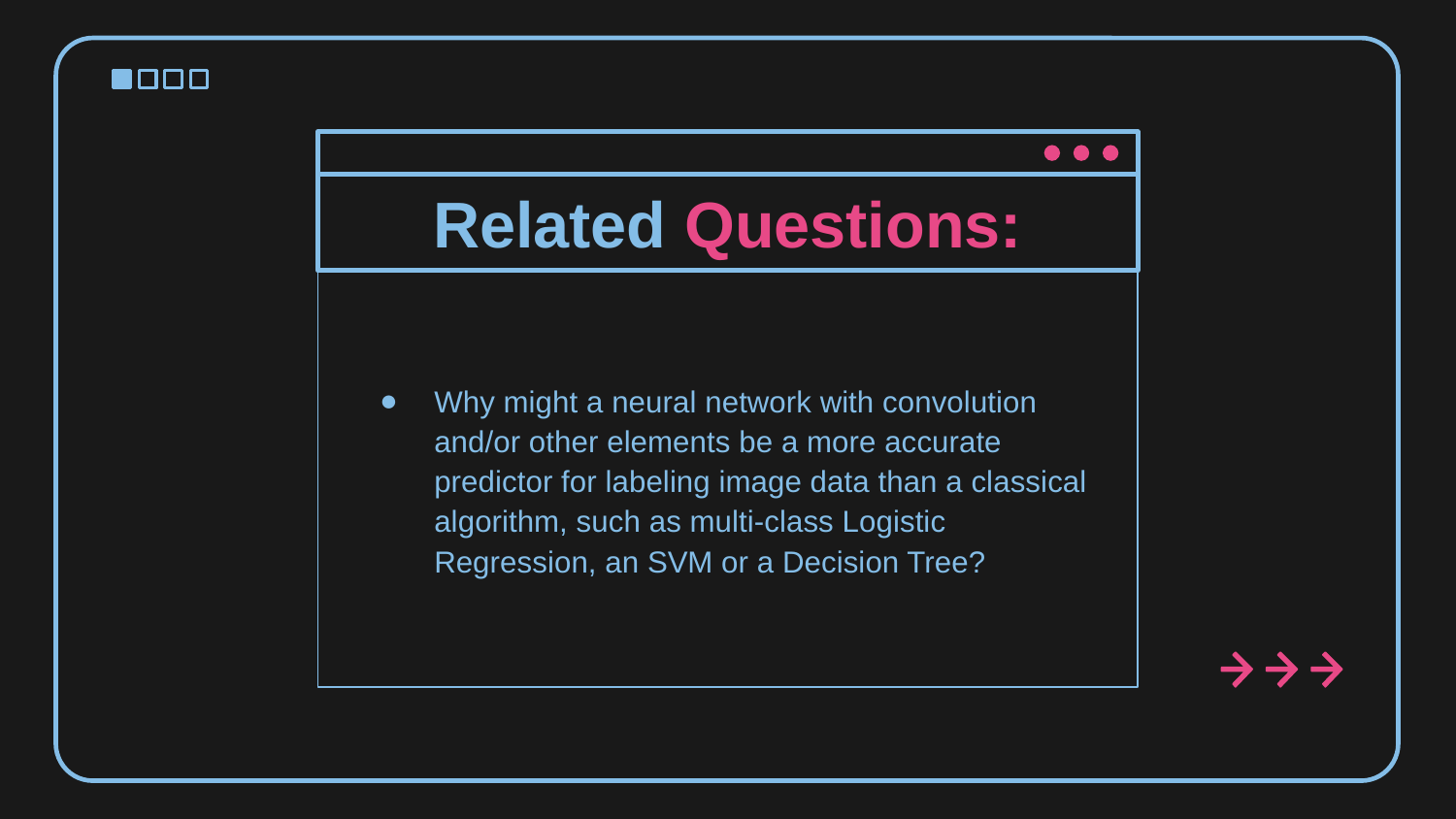

# Related Questions:
Why might a neural network with convolution and/or other elements be a more accurate predictor for labeling image data than a classical algorithm, such as multi-class Logistic Regression, an SVM or a Decision Tree?